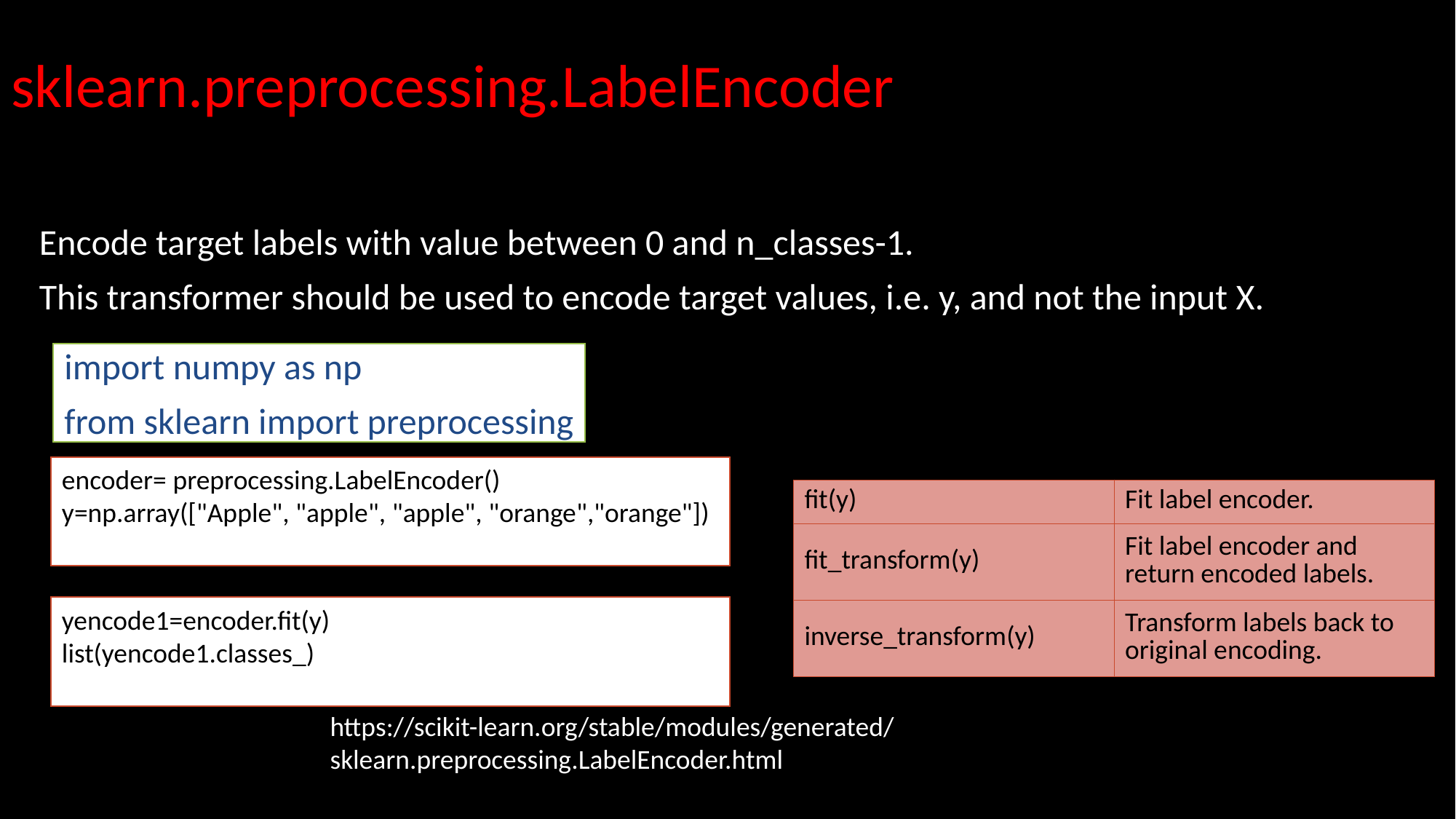

# sklearn.preprocessing.LabelEncoder
Encode target labels with value between 0 and n_classes-1.
This transformer should be used to encode target values, i.e. y, and not the input X.
import numpy as np
from sklearn import preprocessing
encoder= preprocessing.LabelEncoder()
y=np.array(["Apple", "apple", "apple", "orange","orange"])

| fit(y) | Fit label encoder. |
| --- | --- |
| fit\_transform(y) | Fit label encoder and return encoded labels. |
| inverse\_transform(y) | Transform labels back to original encoding. |
yencode1=encoder.fit(y)
list(yencode1.classes_)

https://scikit-learn.org/stable/modules/generated/sklearn.preprocessing.LabelEncoder.html